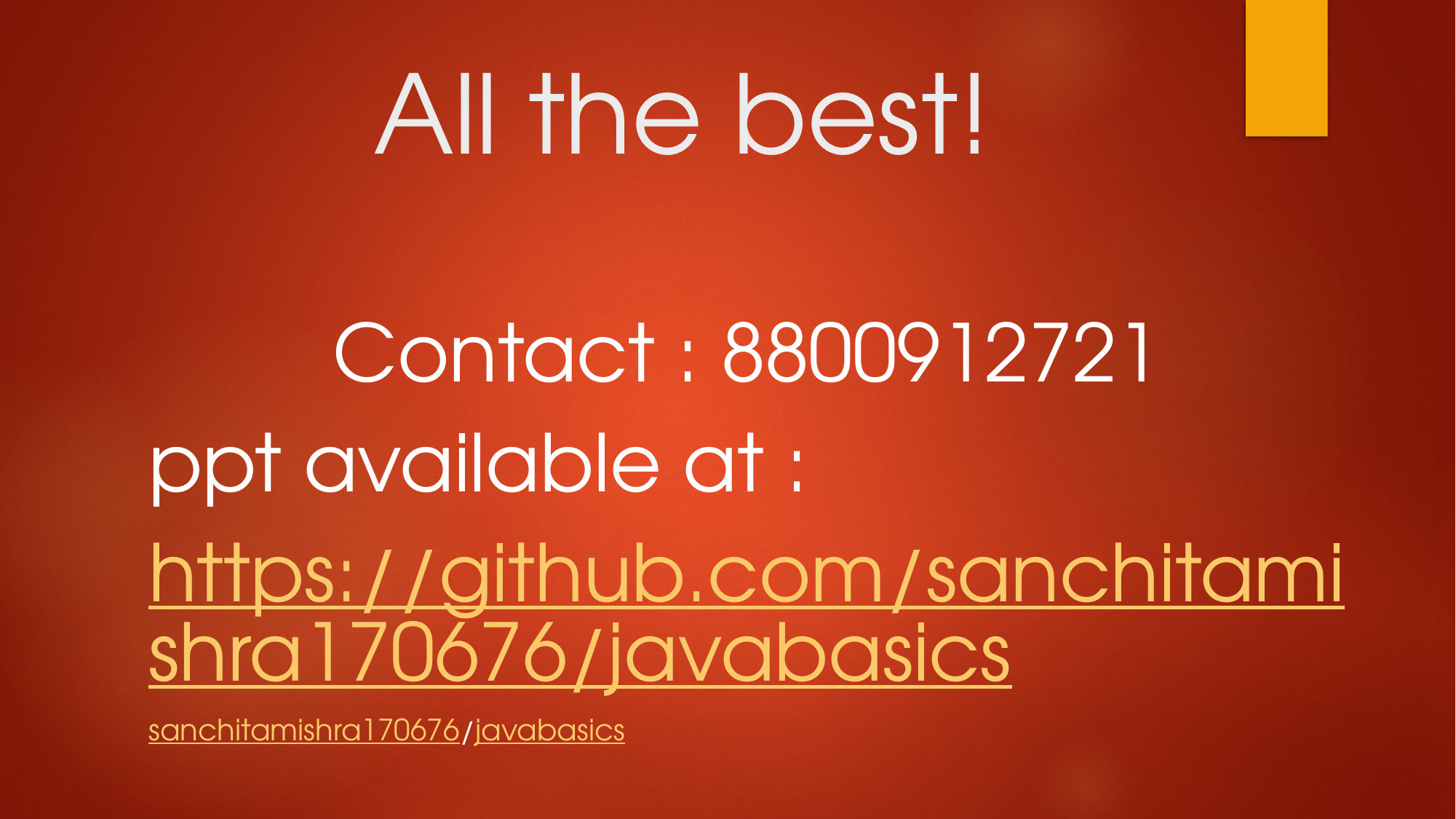

# All the best!
Contact : 8800912721
ppt available at :
https://github.com/sanchitamishra170676/javabasics
sanchitamishra170676/javabasics